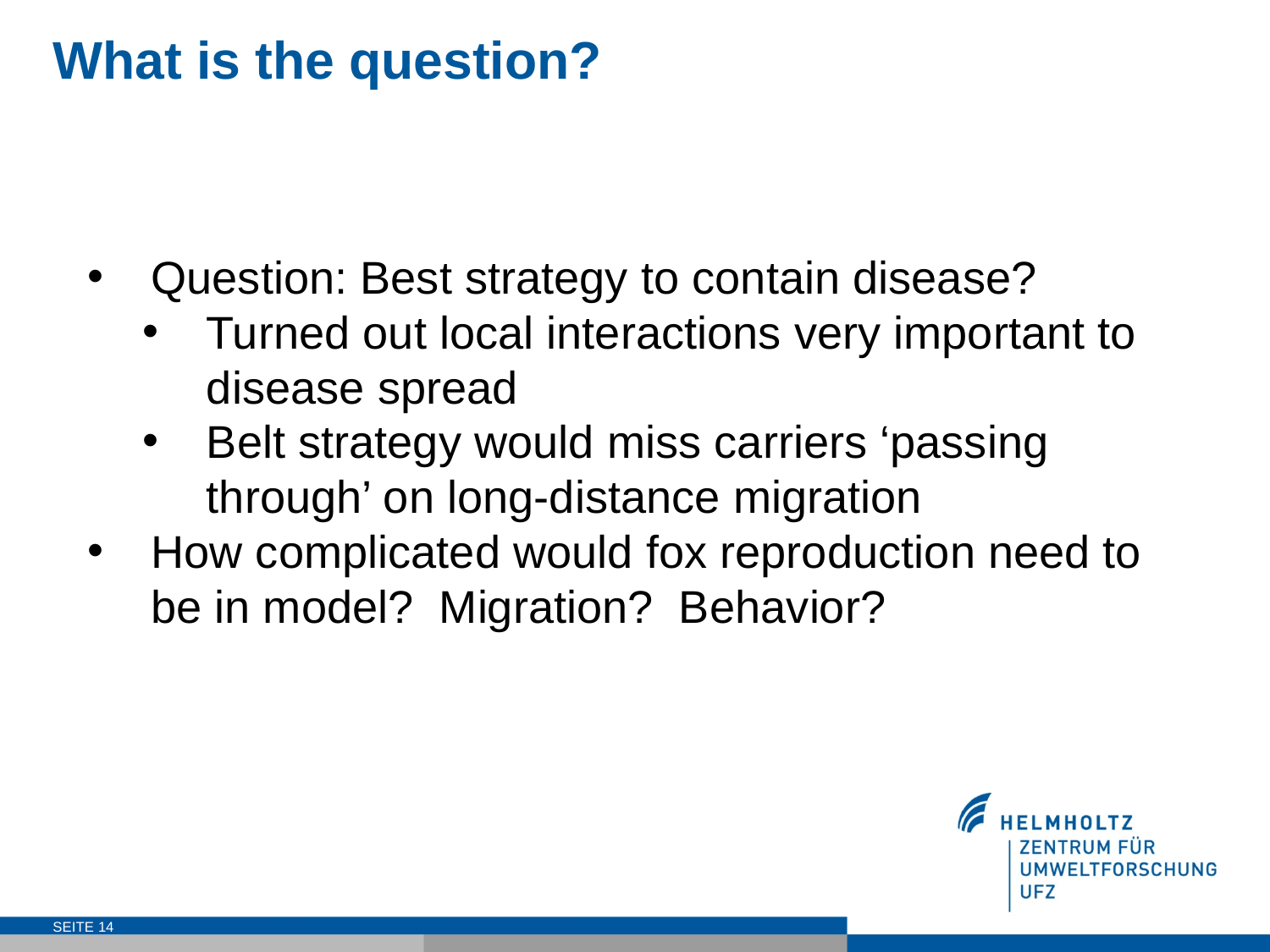

# What is the question?
Question: Best strategy to contain disease?
Turned out local interactions very important to disease spread
Belt strategy would miss carriers ‘passing through’ on long-distance migration
How complicated would fox reproduction need to be in model?  Migration?  Behavior?

SEITE 14